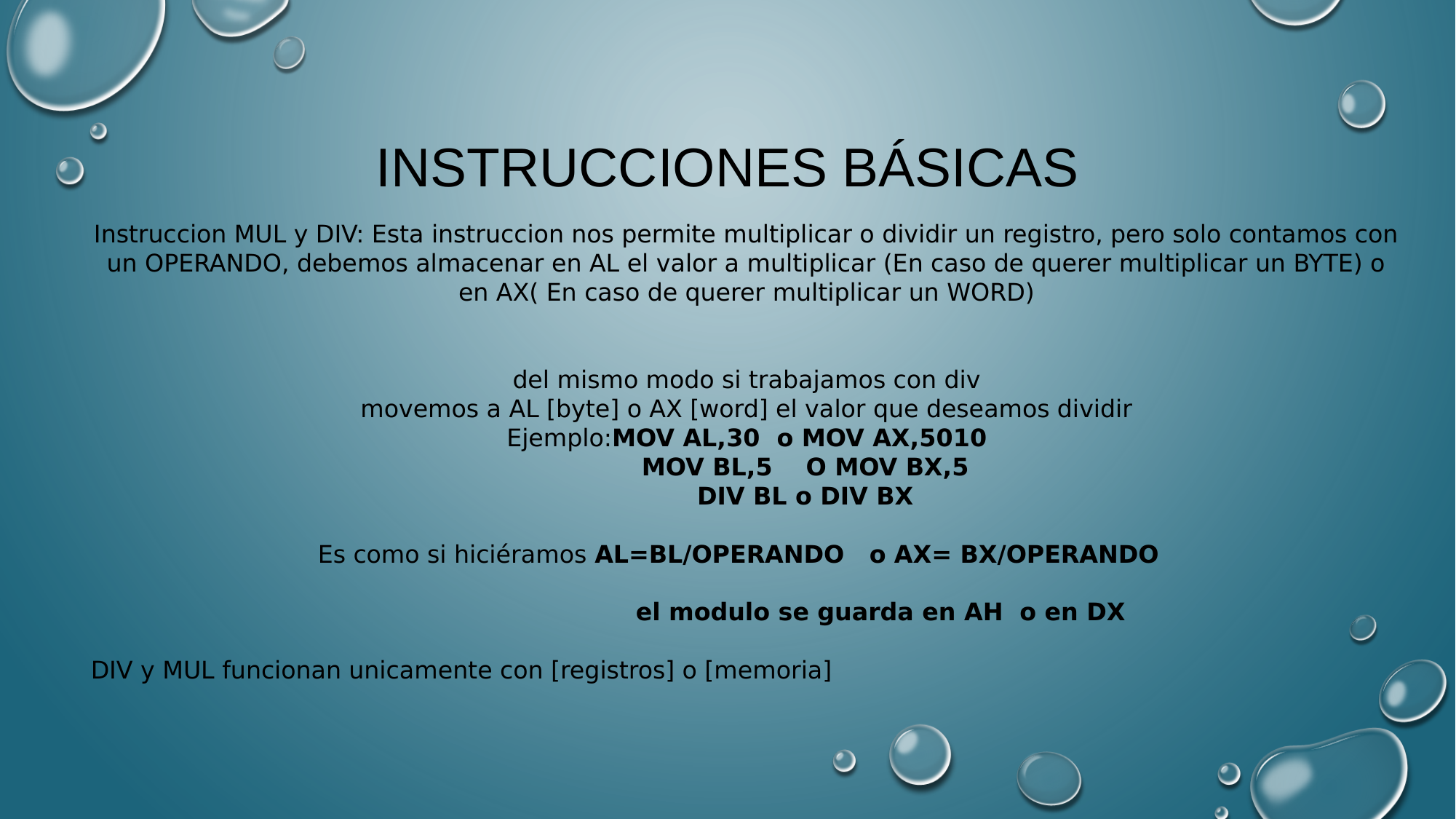

# Instrucciones básicas
Instruccion MUL y DIV: Esta instruccion nos permite multiplicar o dividir un registro, pero solo contamos con un OPERANDO, debemos almacenar en AL el valor a multiplicar (En caso de querer multiplicar un BYTE) o en AX( En caso de querer multiplicar un WORD)
del mismo modo si trabajamos con div
movemos a AL [byte] o AX [word] el valor que deseamos dividir
Ejemplo:MOV AL,30  o MOV AX,5010
              MOV BL,5    O MOV BX,5
              DIV BL o DIV BX
Es como si hiciéramos AL=BL/OPERANDO   o AX= BX/OPERANDO

                                el modulo se guarda en AH  o en DX

DIV y MUL funcionan unicamente con [registros] o [memoria]